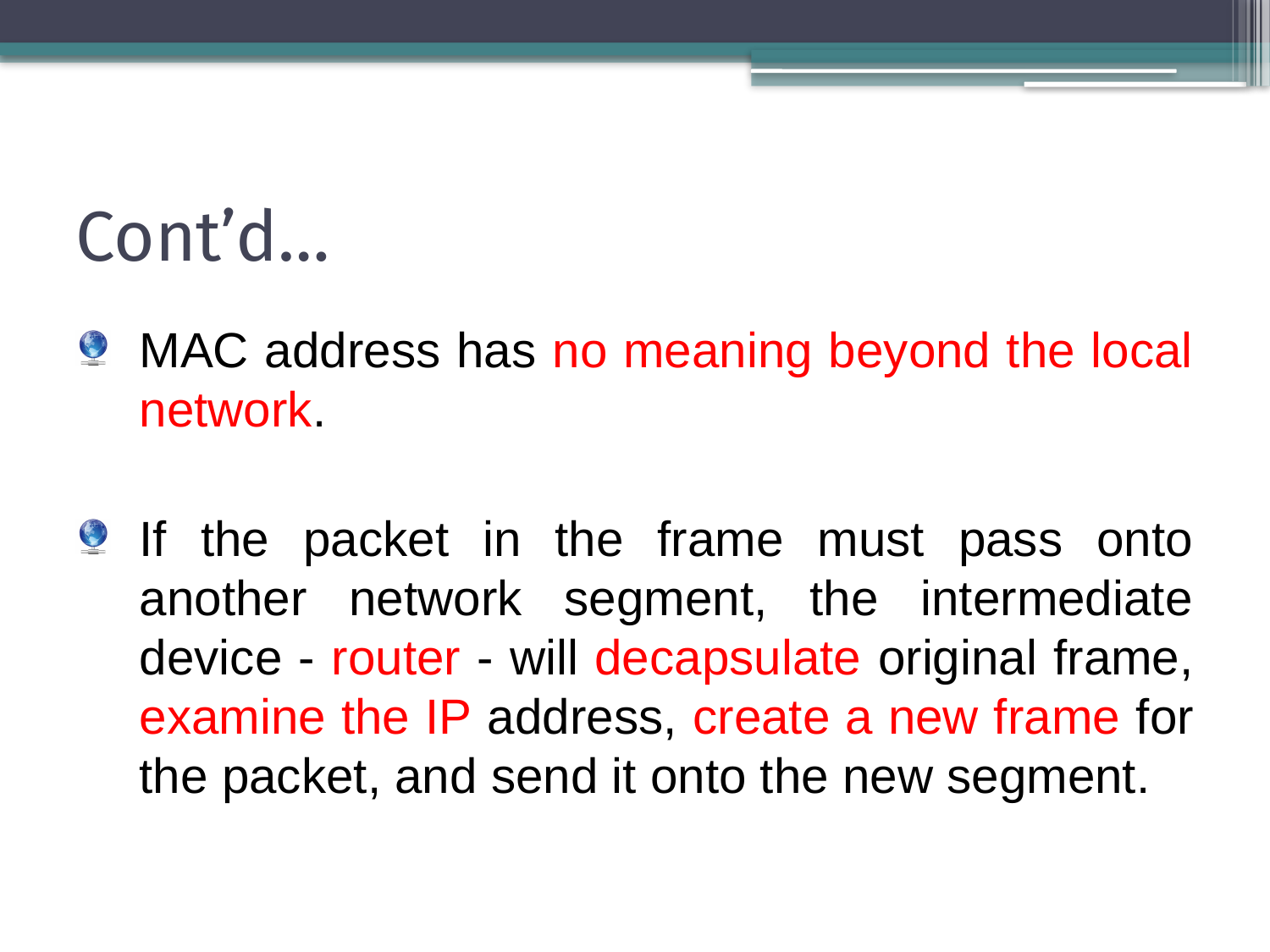

# Cont’d…
MAC address has no meaning beyond the local network.

If the packet in the frame must pass onto another network segment, the intermediate device - router - will decapsulate original frame, examine the IP address, create a new frame for the packet, and send it onto the new segment.